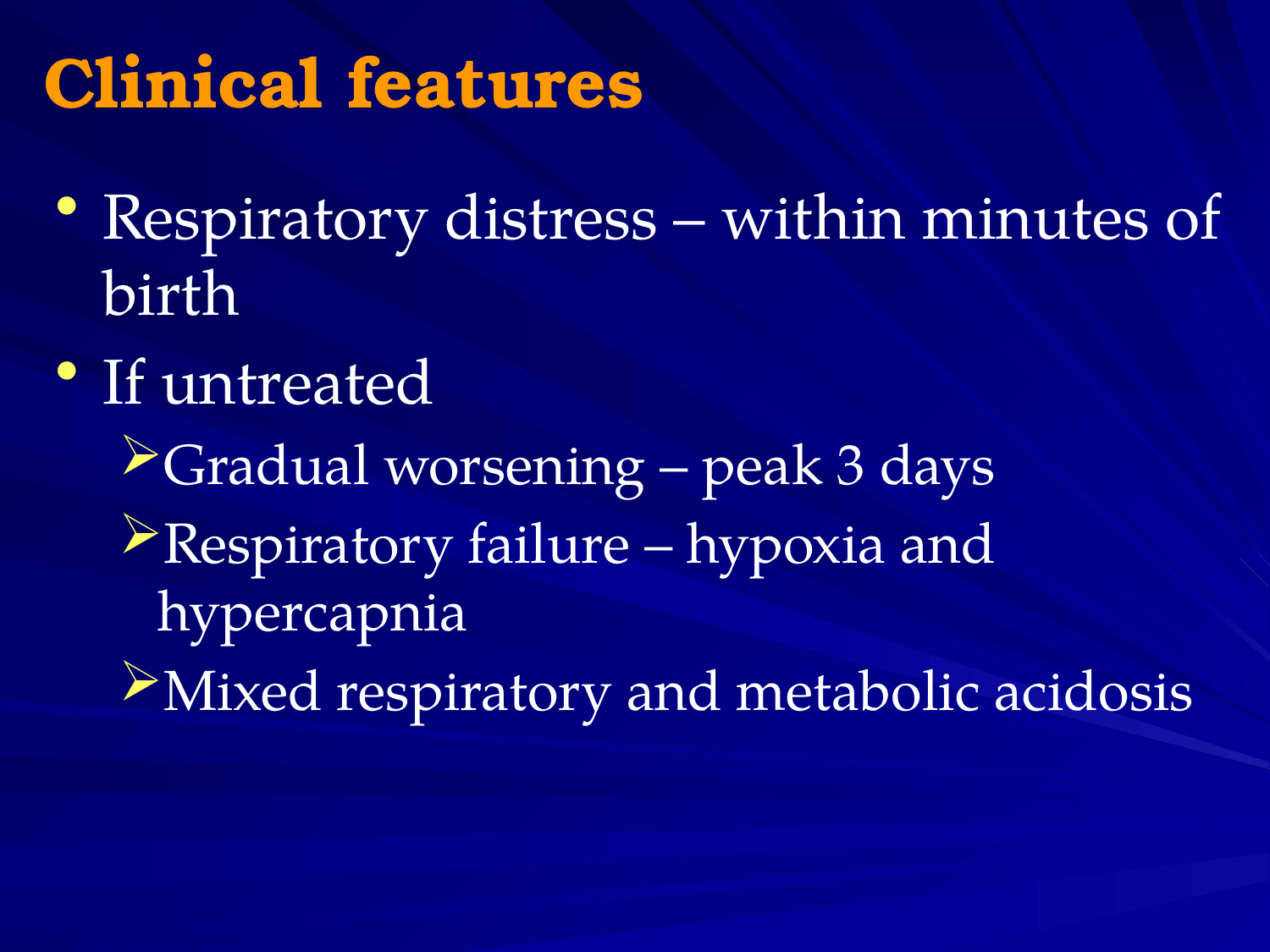

# Clinical features
Respiratory distress – within minutes of birth
If untreated
Gradual worsening – peak 3 days
Respiratory failure – hypoxia and hypercapnia
Mixed respiratory and metabolic acidosis